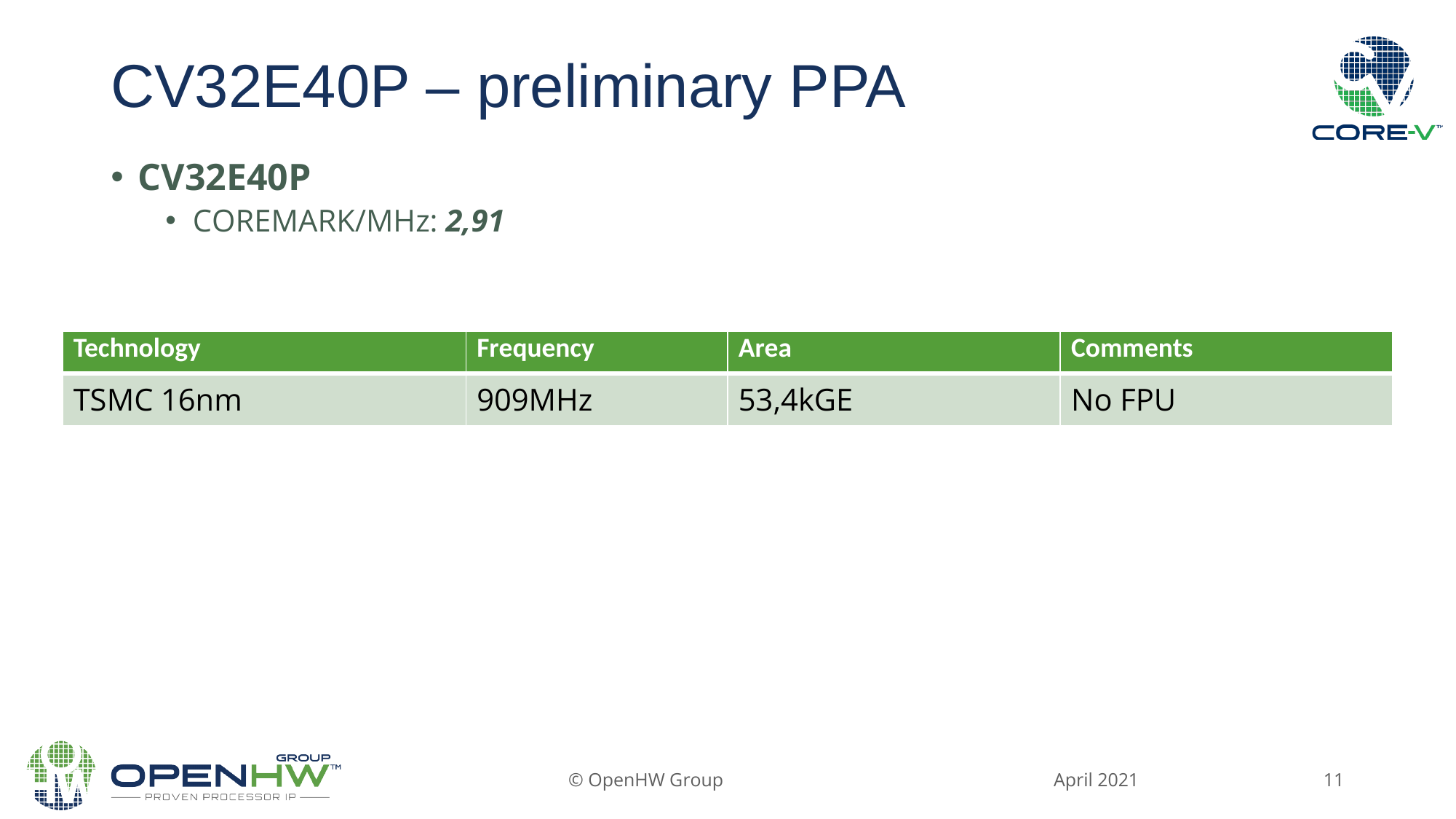

# CV32E40P – preliminary PPA
CV32E40P
COREMARK/MHz: 2,91
| Technology | Frequency | Area | Comments |
| --- | --- | --- | --- |
| TSMC 16nm | 909MHz | 53,4kGE | No FPU |
April 2021
© OpenHW Group
11